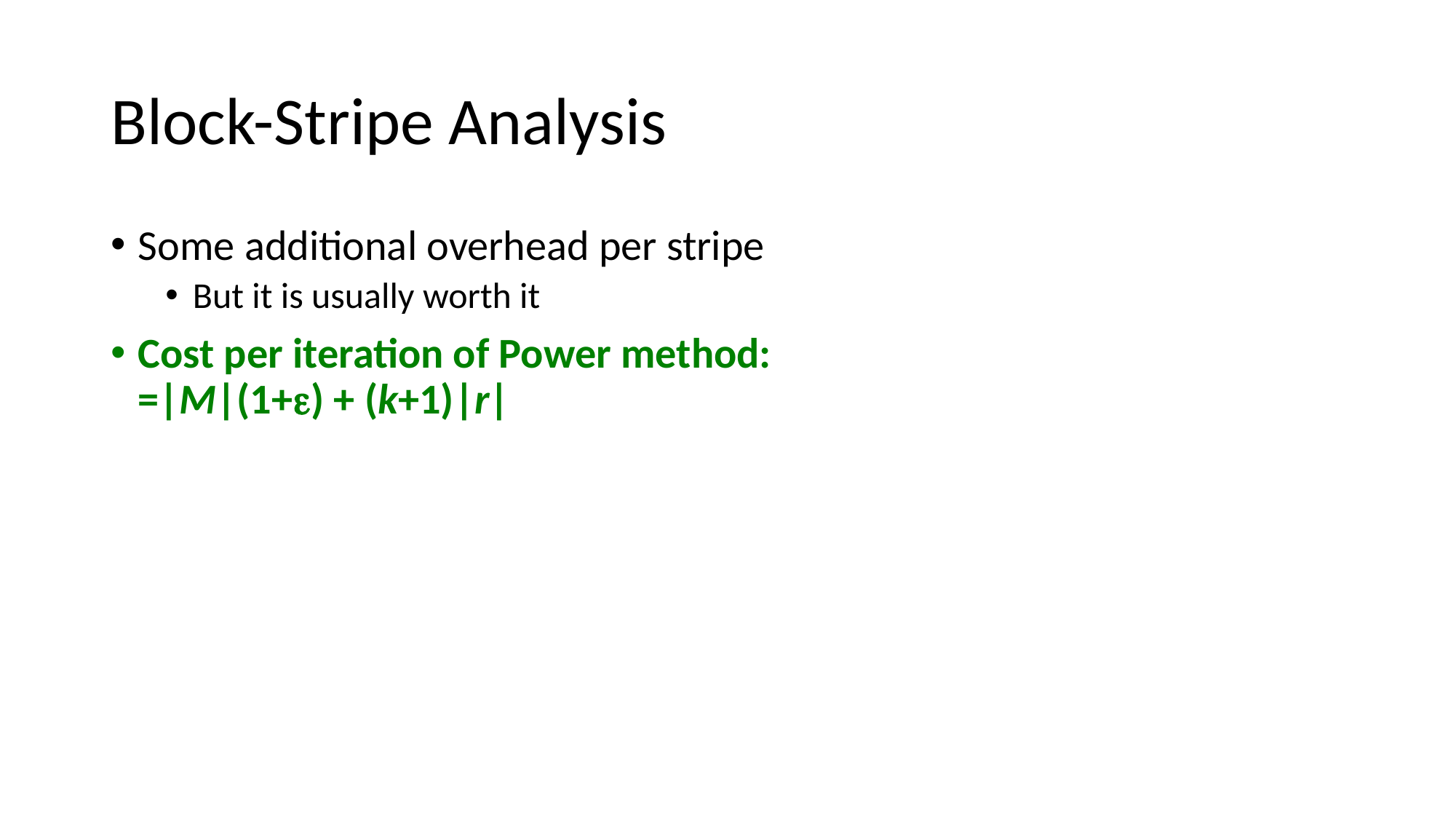

# Block-Stripe Analysis
Some additional overhead per stripe
But it is usually worth it
Cost per iteration of Power method:
=|M|(1+ε) + (k+1)|r|